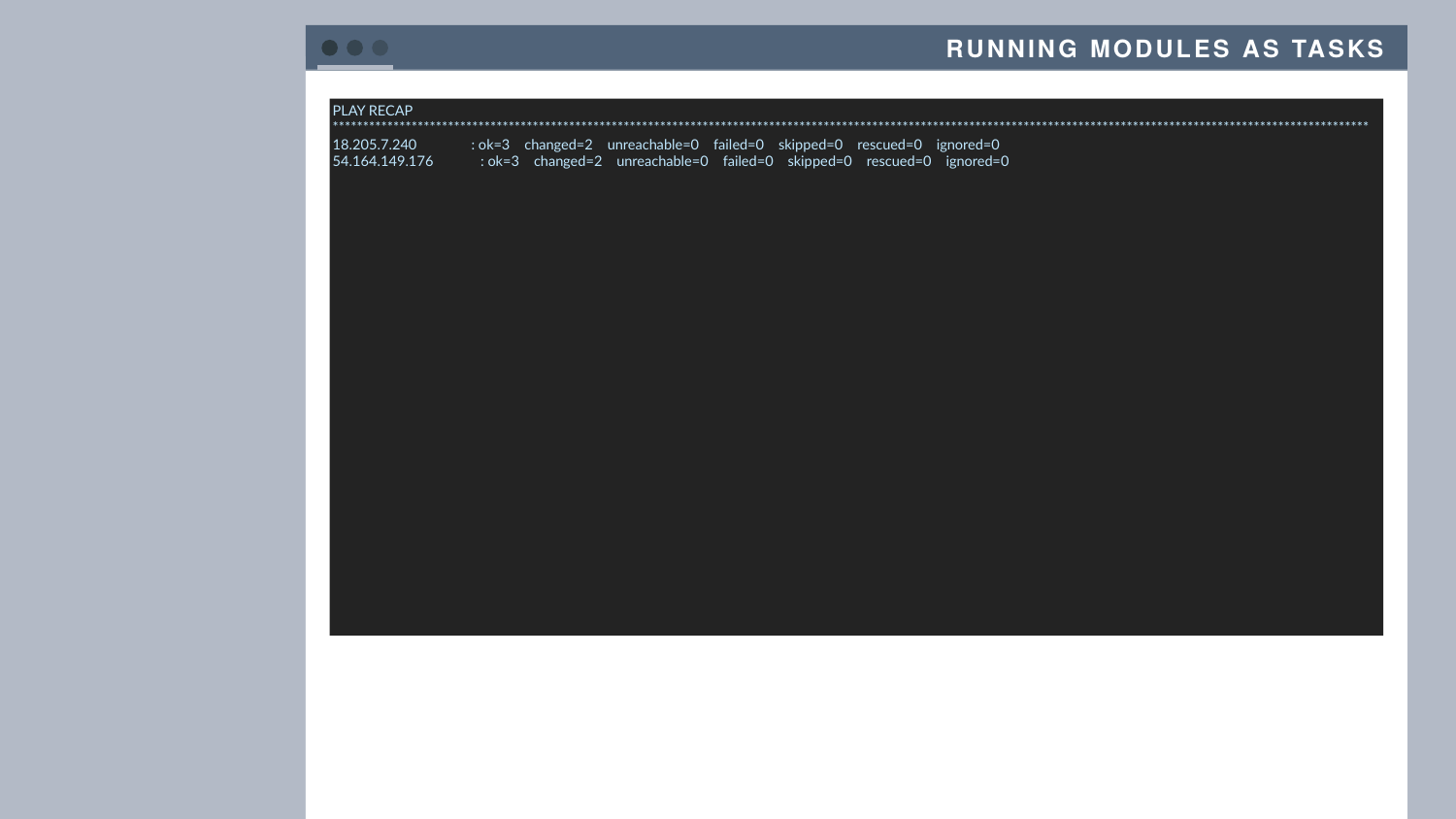

Running Modules as tasks
PLAY RECAP ***************************************************************************************************************************************************************************
18.205.7.240               : ok=3    changed=2    unreachable=0    failed=0    skipped=0    rescued=0    ignored=0
54.164.149.176             : ok=3    changed=2    unreachable=0    failed=0    skipped=0    rescued=0    ignored=0
121